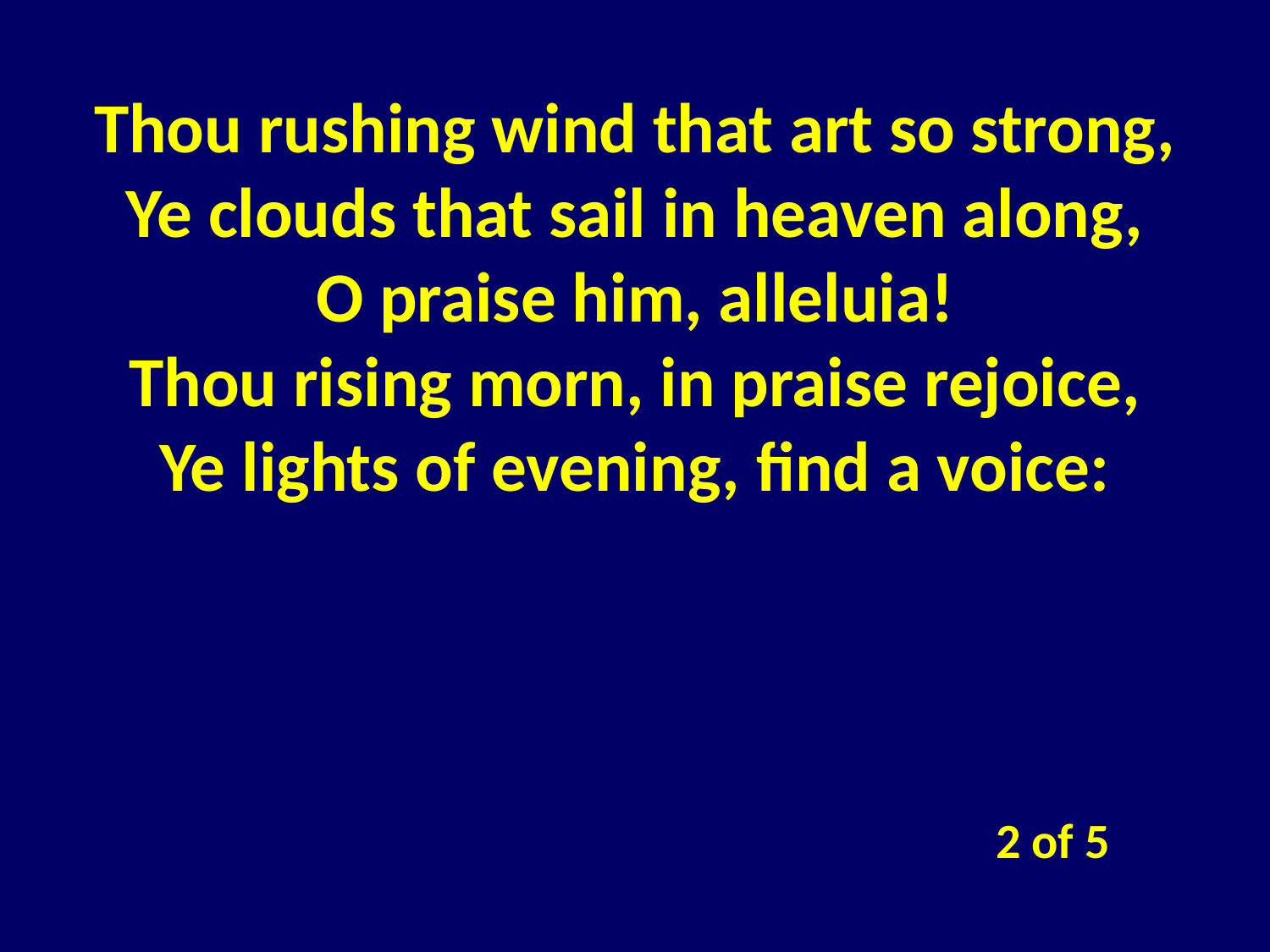

Thou rushing wind that art so strong,
Ye clouds that sail in heaven along,
O praise him, alleluia!
Thou rising morn, in praise rejoice,
Ye lights of evening, find a voice:
2 of 5